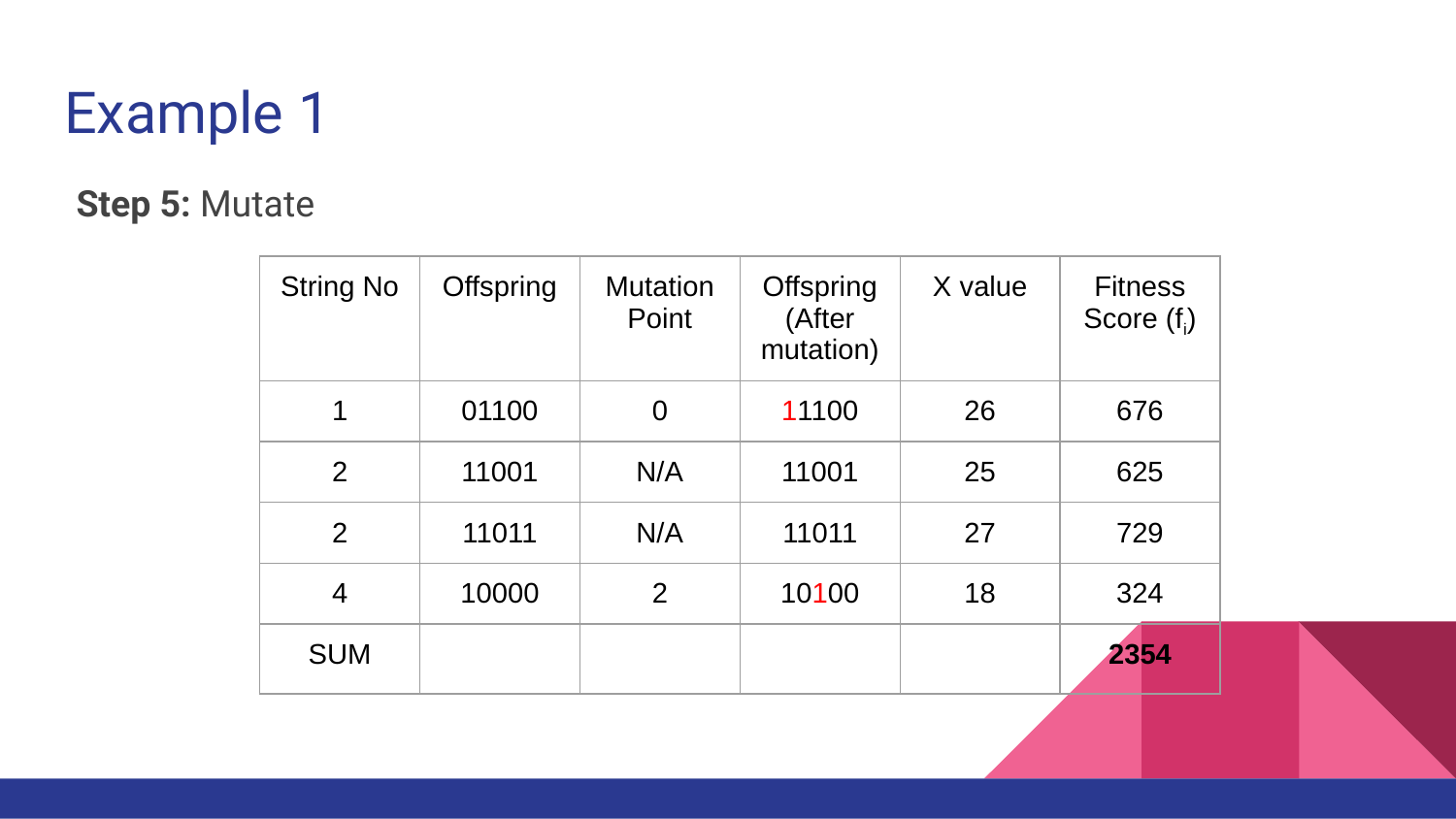

# Example 1
Step 5: Mutate

| String No | Offspring | Mutation Point | Offspring (After mutation) | X value | Fitness Score (fi) |
| --- | --- | --- | --- | --- | --- |
| 1 | 01100 | 0 | 11100 | 26 | 676 |
| 2 | 11001 | N/A | 11001 | 25 | 625 |
| 2 | 11011 | N/A | 11011 | 27 | 729 |
| 4 | 10000 | 2 | 10100 | 18 | 324 |
| SUM |  |  |  |  | 2354 |